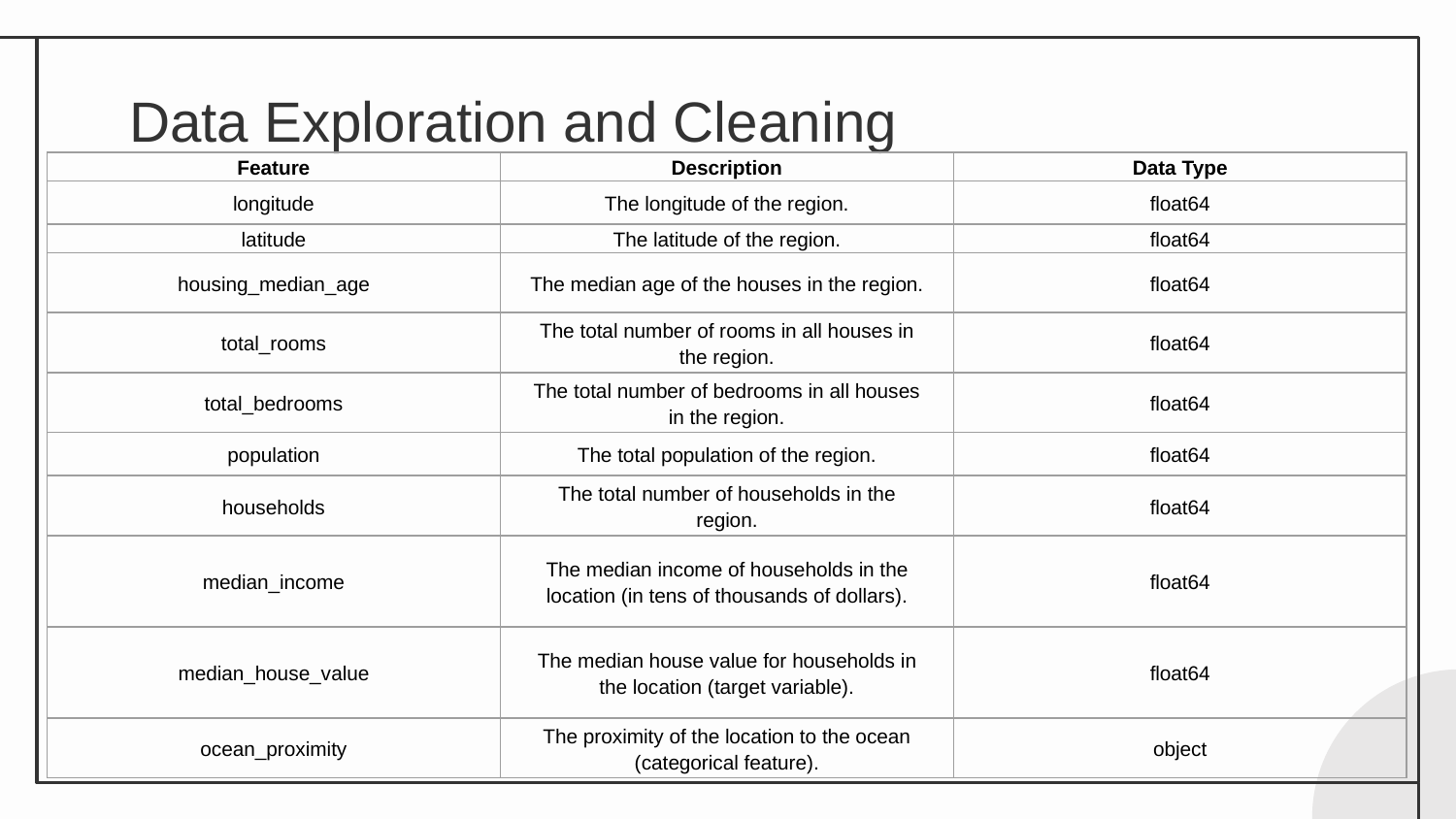

# Data Exploration and Cleaning
| Feature | Description | Data Type |
| --- | --- | --- |
| longitude | The longitude of the region. | float64 |
| latitude | The latitude of the region. | float64 |
| housing\_median\_age | The median age of the houses in the region. | float64 |
| total\_rooms | The total number of rooms in all houses in the region. | float64 |
| total\_bedrooms | The total number of bedrooms in all houses in the region. | float64 |
| population | The total population of the region. | float64 |
| households | The total number of households in the region. | float64 |
| median\_income | The median income of households in the location (in tens of thousands of dollars). | float64 |
| median\_house\_value | The median house value for households in the location (target variable). | float64 |
| ocean\_proximity | The proximity of the location to the ocean (categorical feature). | object |